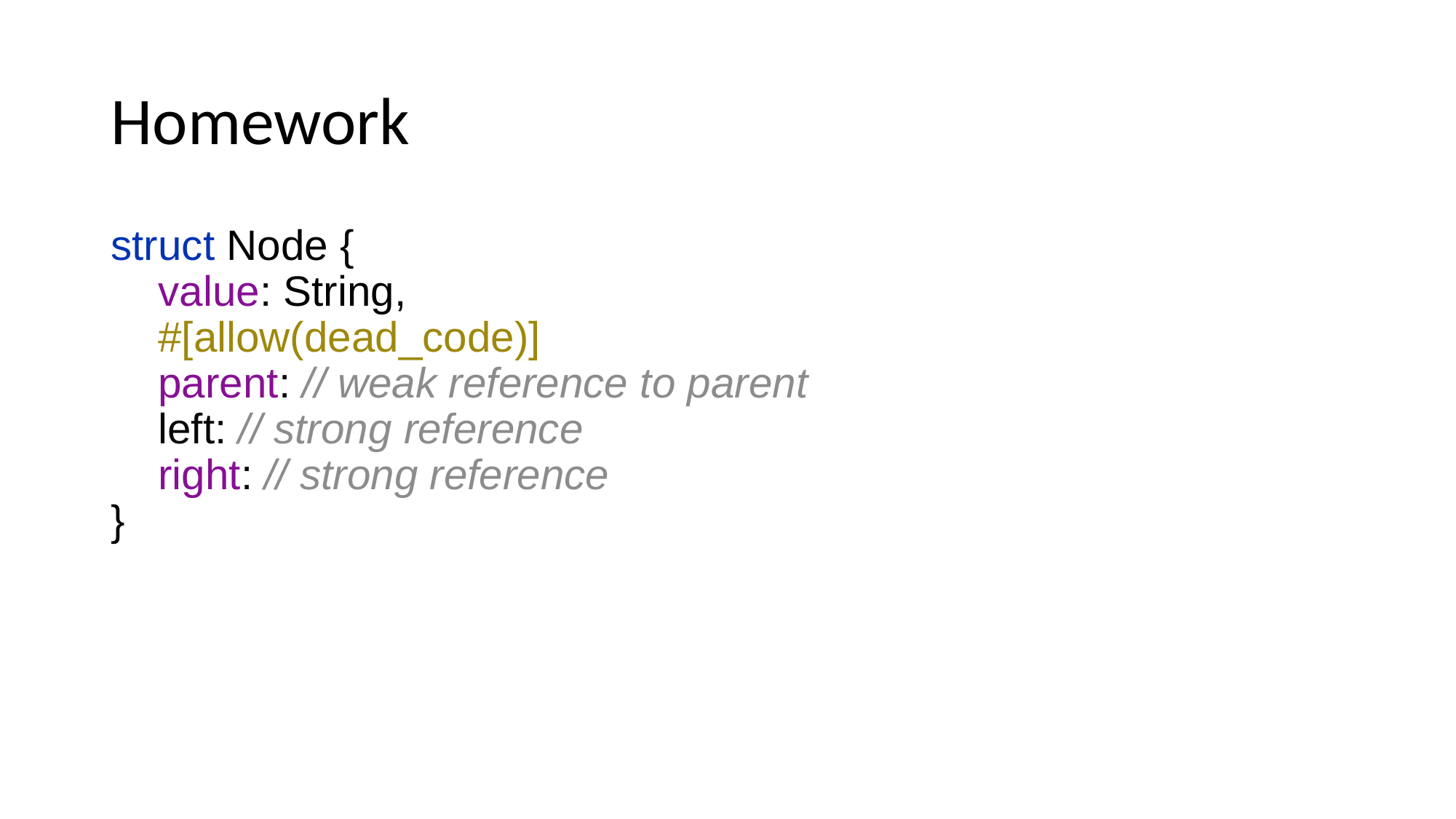

# Homework
struct Node {
    value: String,
    #[allow(dead_code)]
    parent: // weak reference to parent
    left: // strong reference
    right: // strong reference
}